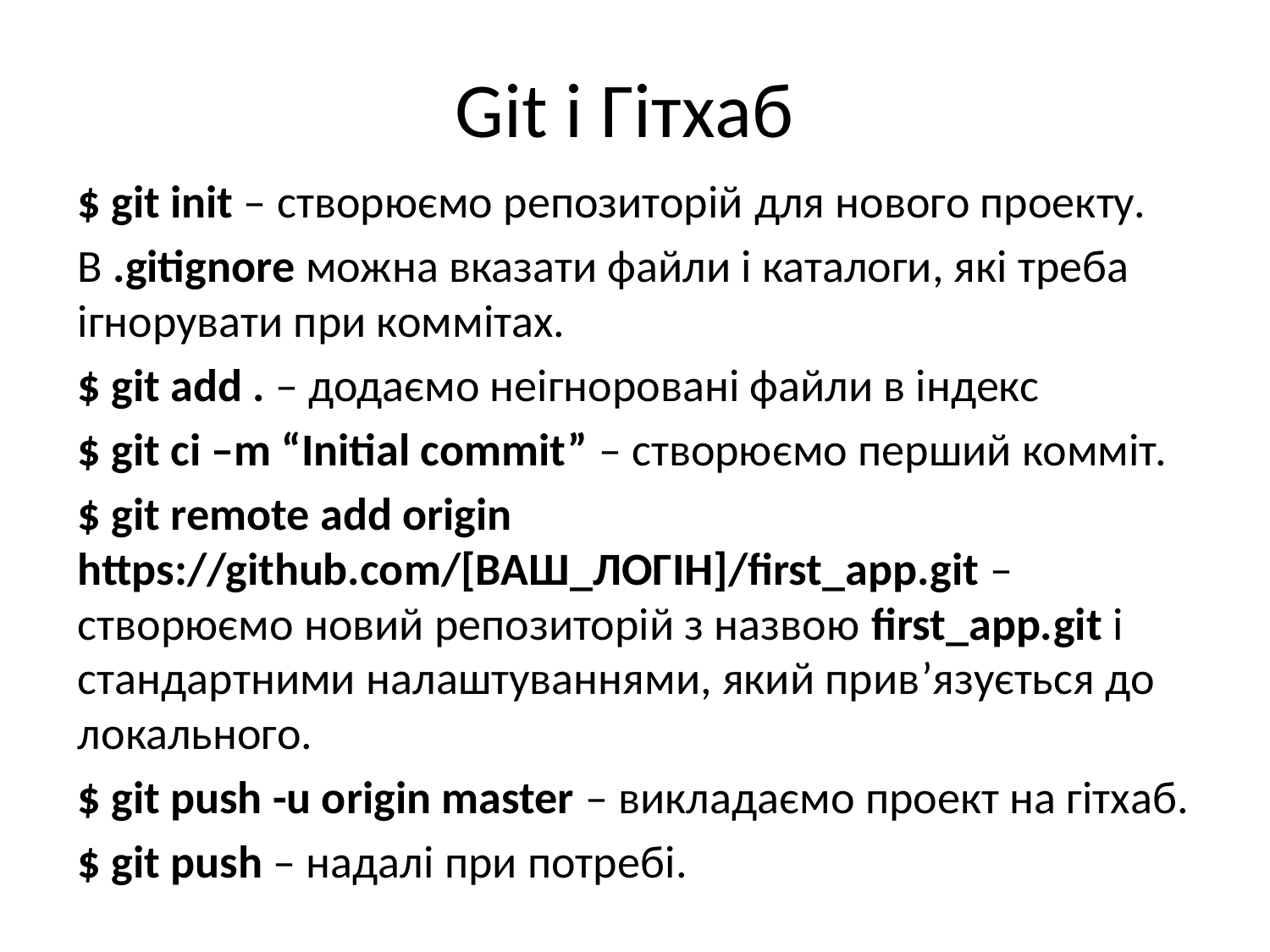

# Git і Гітхаб
$ git init – створюємо репозиторій для нового проекту.
В .gitignore можна вказати файли і каталоги, які треба ігнорувати при коммітах.
$ git add . – додаємо неігноровані файли в індекс
$ git ci –m “Initial commit” – створюємо перший комміт.
$ git remote add origin https://github.com/[ВАШ_ЛОГІН]/first_app.git – створюємо новий репозиторій з назвою first_app.git і стандартними налаштуваннями, який прив’язується до локального.
$ git push -u origin master – викладаємо проект на гітхаб.
$ git push – надалі при потребі.